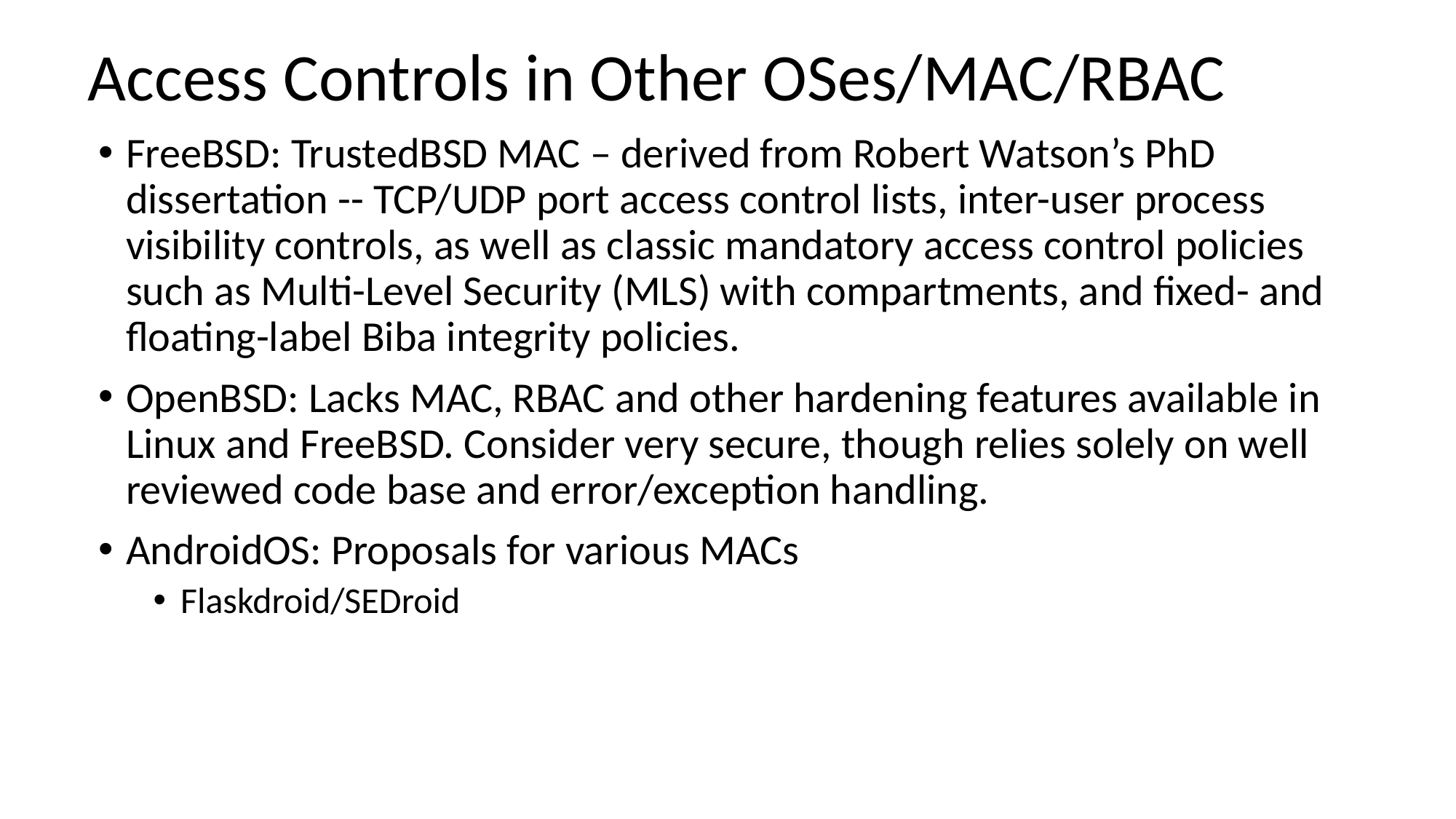

# Access Controls in Other OSes/MAC/RBAC
FreeBSD: TrustedBSD MAC – derived from Robert Watson’s PhD dissertation -- TCP/UDP port access control lists, inter-user process visibility controls, as well as classic mandatory access control policies such as Multi-Level Security (MLS) with compartments, and fixed- and floating-label Biba integrity policies.
OpenBSD: Lacks MAC, RBAC and other hardening features available in Linux and FreeBSD. Consider very secure, though relies solely on well reviewed code base and error/exception handling.
AndroidOS: Proposals for various MACs
Flaskdroid/SEDroid